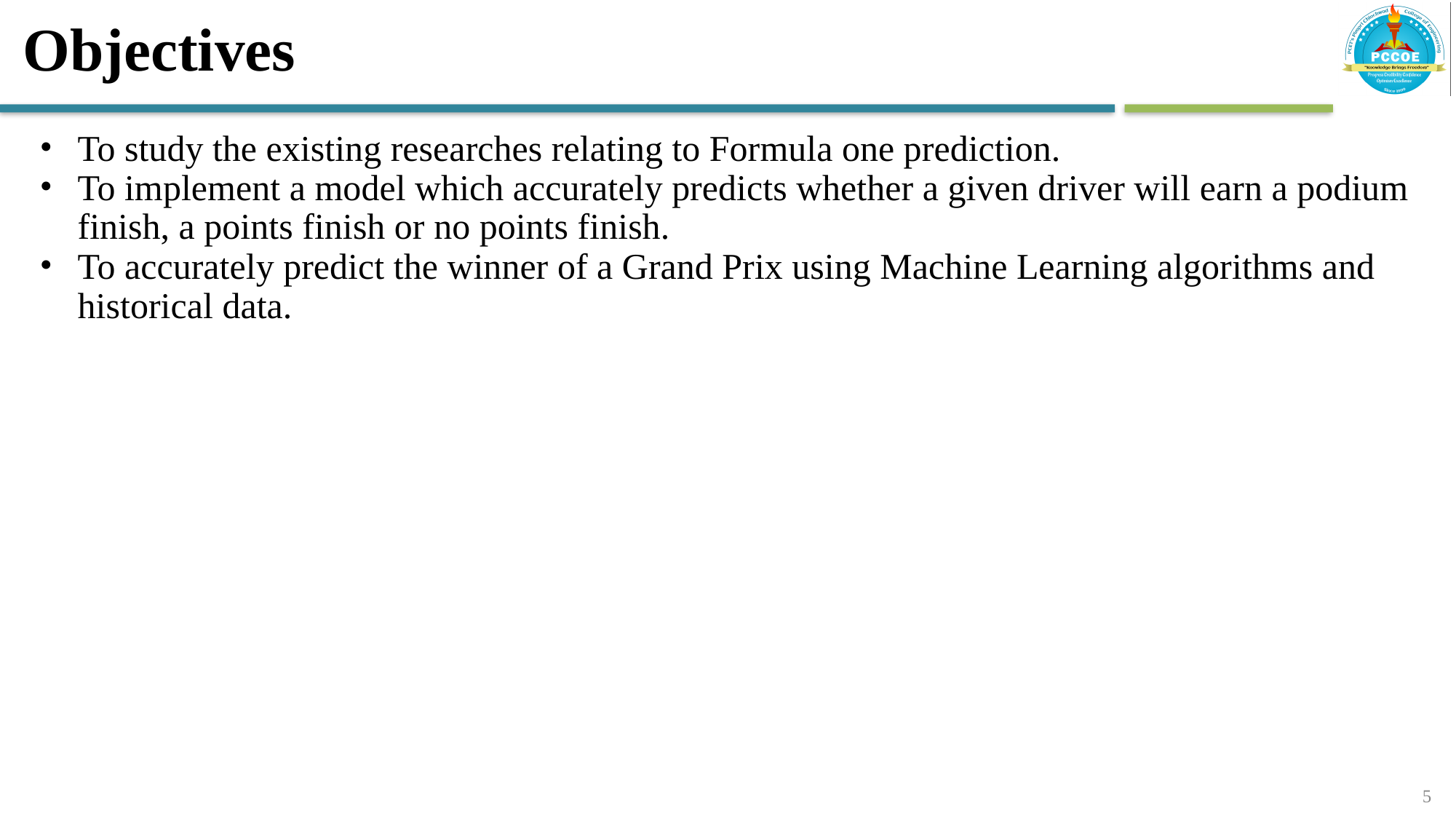

# Objectives
To study the existing researches relating to Formula one prediction.
To implement a model which accurately predicts whether a given driver will earn a podium finish, a points finish or no points finish.
To accurately predict the winner of a Grand Prix using Machine Learning algorithms and historical data.

5